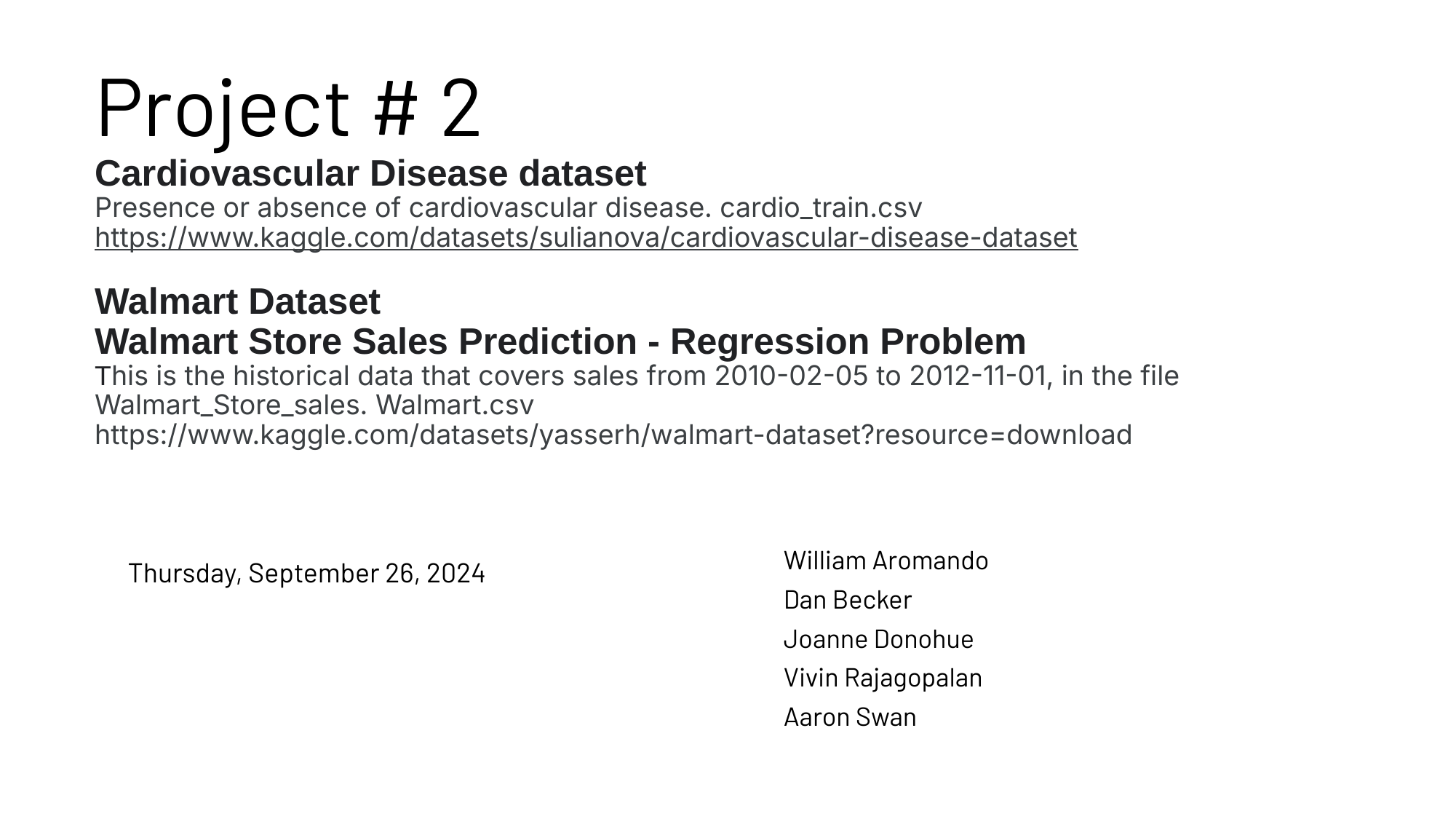

# Project # 2 Cardiovascular Disease dataset Presence or absence of cardiovascular disease. cardio_train.csv https://www.kaggle.com/datasets/sulianova/cardiovascular-disease-dataset Walmart Dataset Walmart Store Sales Prediction - Regression Problem This is the historical data that covers sales from 2010-02-05 to 2012-11-01, in the file Walmart_Store_sales. Walmart.csv https://www.kaggle.com/datasets/yasserh/walmart-dataset?resource=download
William Aromando
Dan Becker
Joanne Donohue
Vivin Rajagopalan
Aaron Swan
Thursday, September 26, 2024